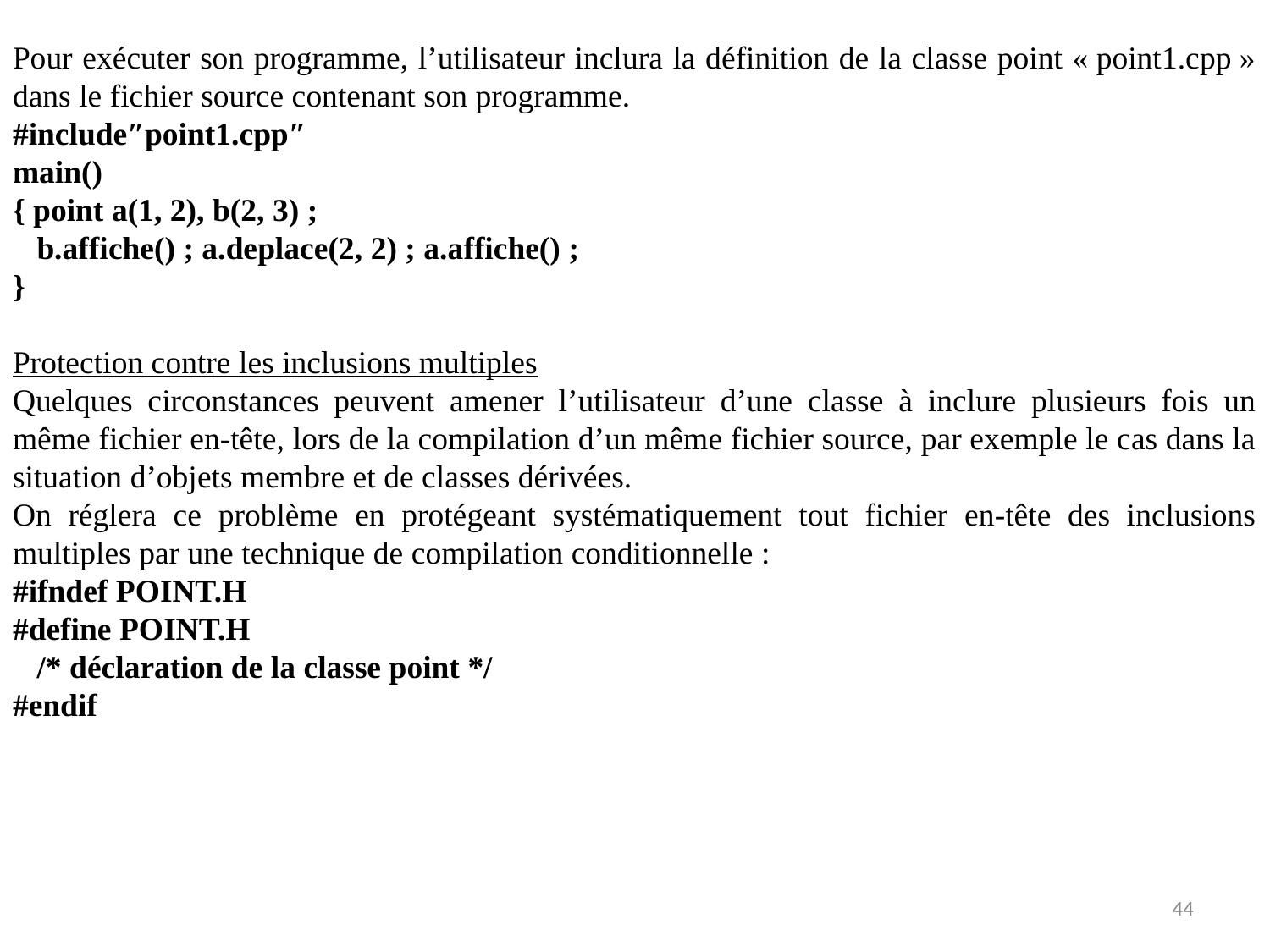

Pour exécuter son programme, l’utilisateur inclura la définition de la classe point « point1.cpp » dans le fichier source contenant son programme.
#include″point1.cpp″
main()
{ point a(1, 2), b(2, 3) ;
   b.affiche() ; a.deplace(2, 2) ; a.affiche() ;
}

Protection contre les inclusions multiples
Quelques circonstances peuvent amener l’utilisateur d’une classe à inclure plusieurs fois un même fichier en-tête, lors de la compilation d’un même fichier source, par exemple le cas dans la situation d’objets membre et de classes dérivées.
On réglera ce problème en protégeant systématiquement tout fichier en-tête des inclusions multiples par une technique de compilation conditionnelle :
#ifndef POINT.H
#define POINT.H
   /* déclaration de la classe point */
#endif
44